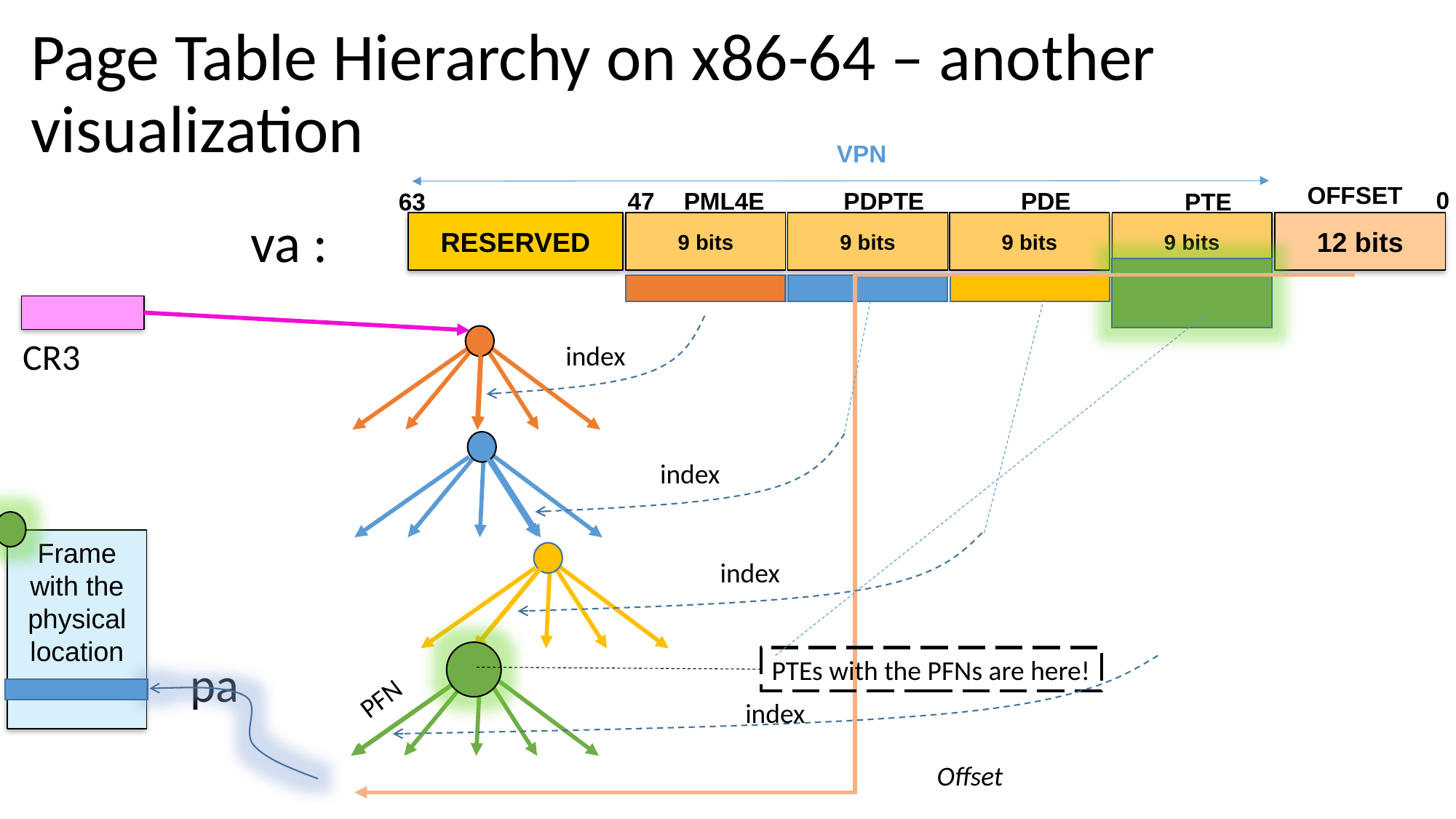

# Page Table Hierarchy on x86-64 – another visualization
VPN
OFFSET
0
47
PML4E
PDE
PDPTE
63
PTE
va :
RESERVED
9 bits
9 bits
9 bits
9 bits
12 bits

index
index
index
index

CR3

Frame with the physical location

PTEs with the PFNs are here!
pa

PFN

Offset